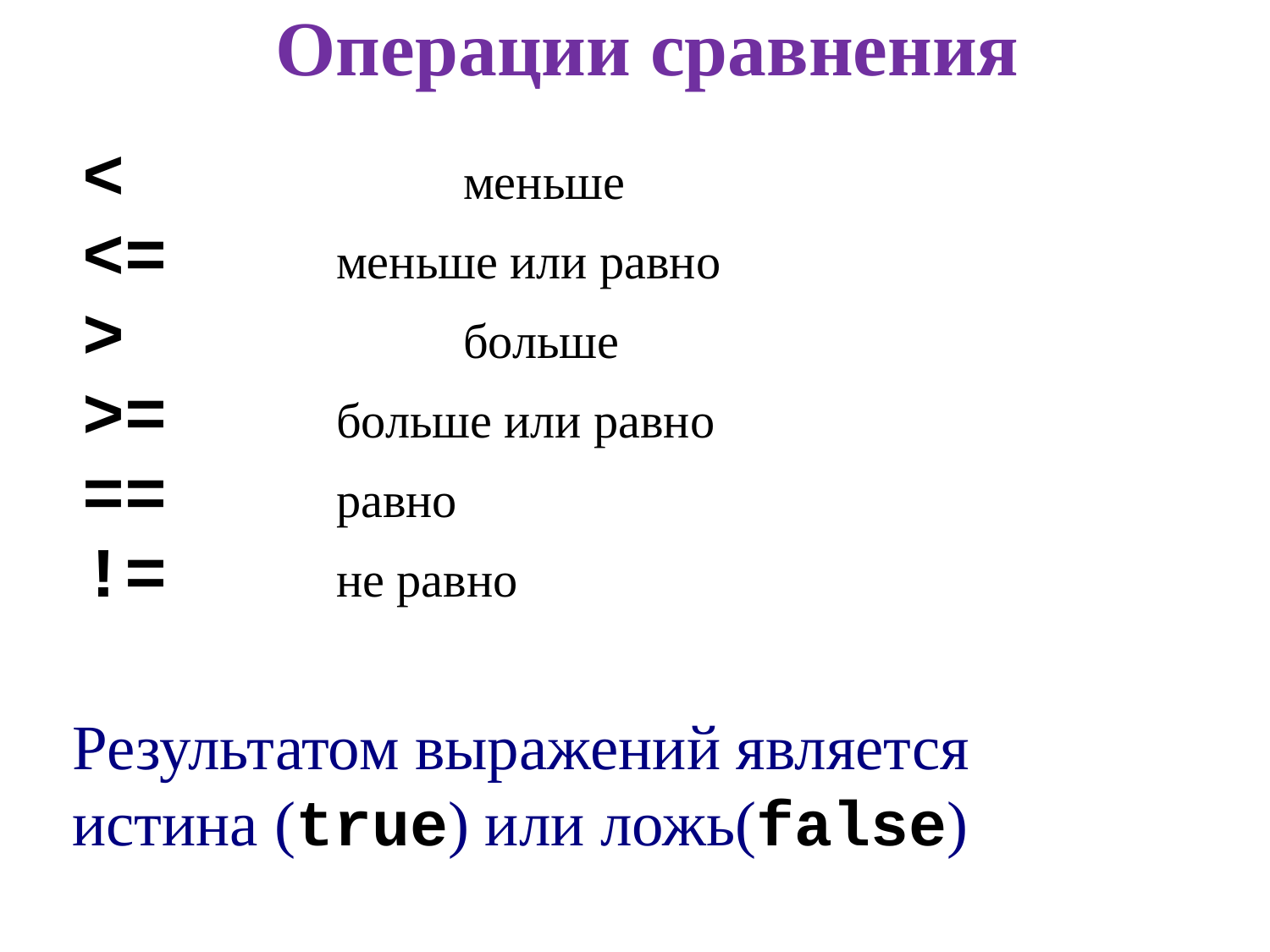

Операции сравнения
<	 		меньше
<=		меньше или равно
>	 		больше
>=	 	больше или равно
==		равно
!= 		не равно
Результатом выражений является
истина (true) или ложь(false)
13
13